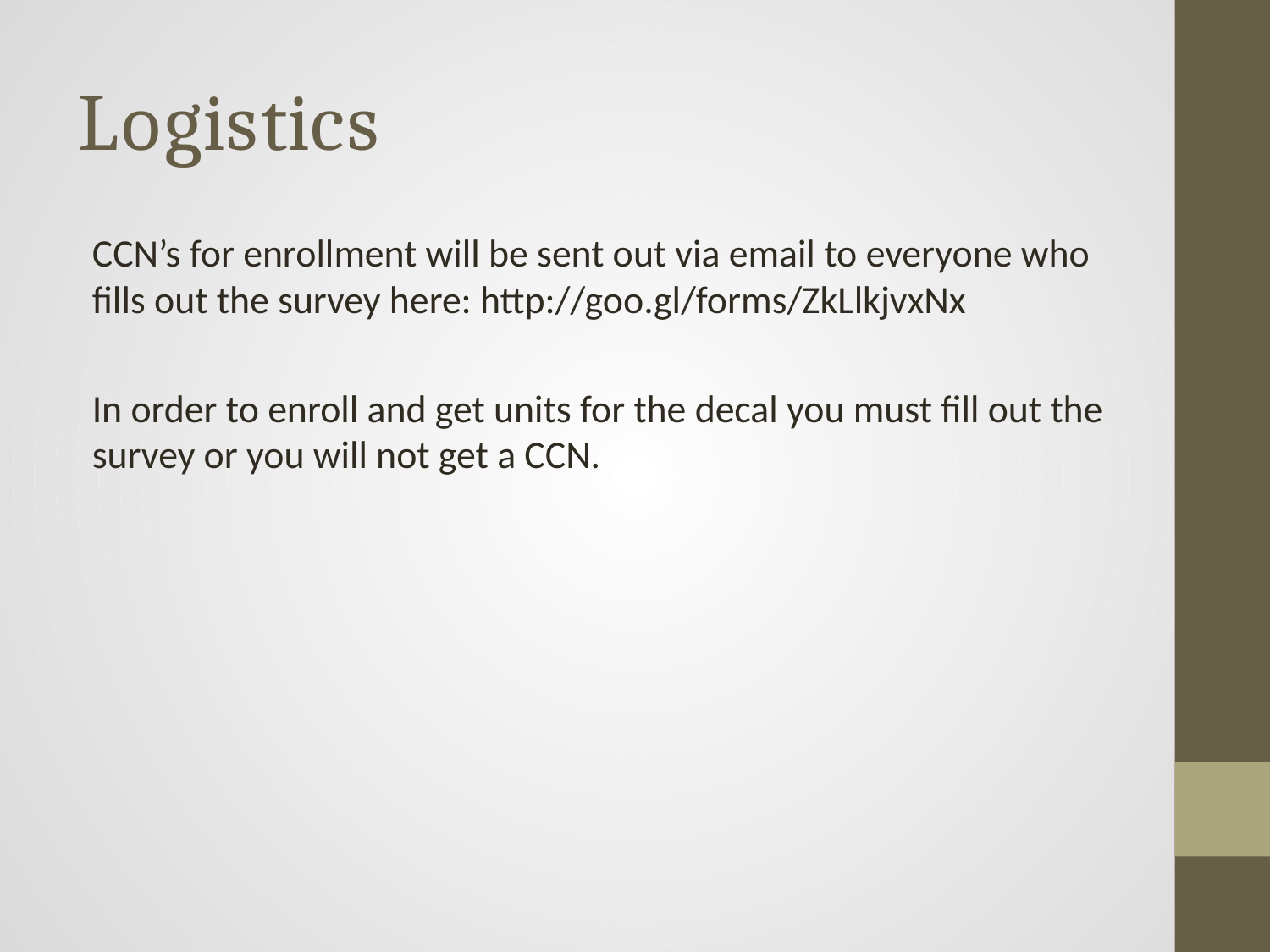

# Logistics
CCN’s for enrollment will be sent out via email to everyone who fills out the survey here: http://goo.gl/forms/ZkLlkjvxNx

In order to enroll and get units for the decal you must fill out the survey or you will not get a CCN.